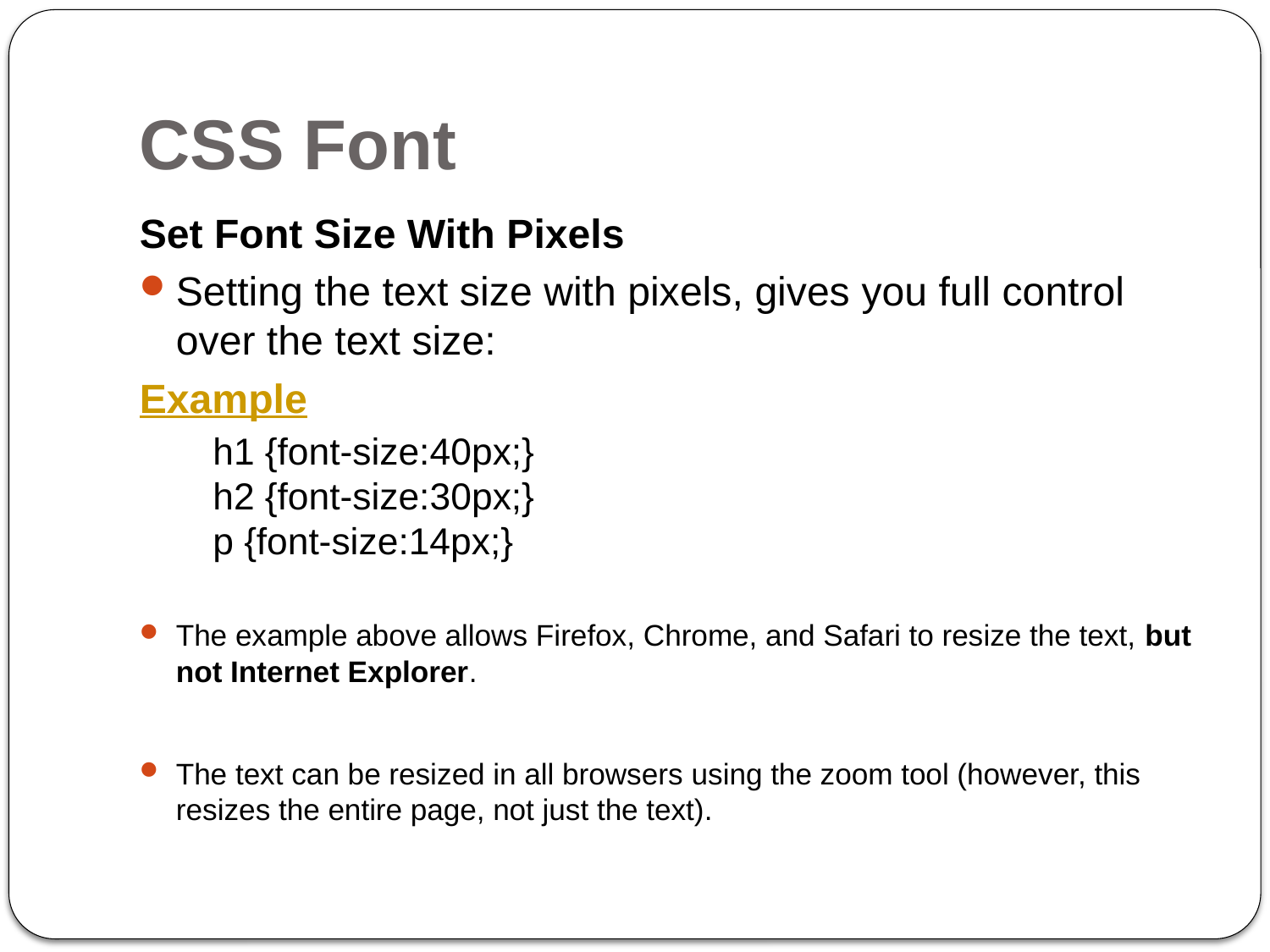

# CSS Font
Set Font Size With Pixels
Setting the text size with pixels, gives you full control over the text size:
Example
	h1 {font-size:40px;}
h2 {font-size:30px;}
p {font-size:14px;}
The example above allows Firefox, Chrome, and Safari to resize the text, but not Internet Explorer.

The text can be resized in all browsers using the zoom tool (however, this resizes the entire page, not just the text).